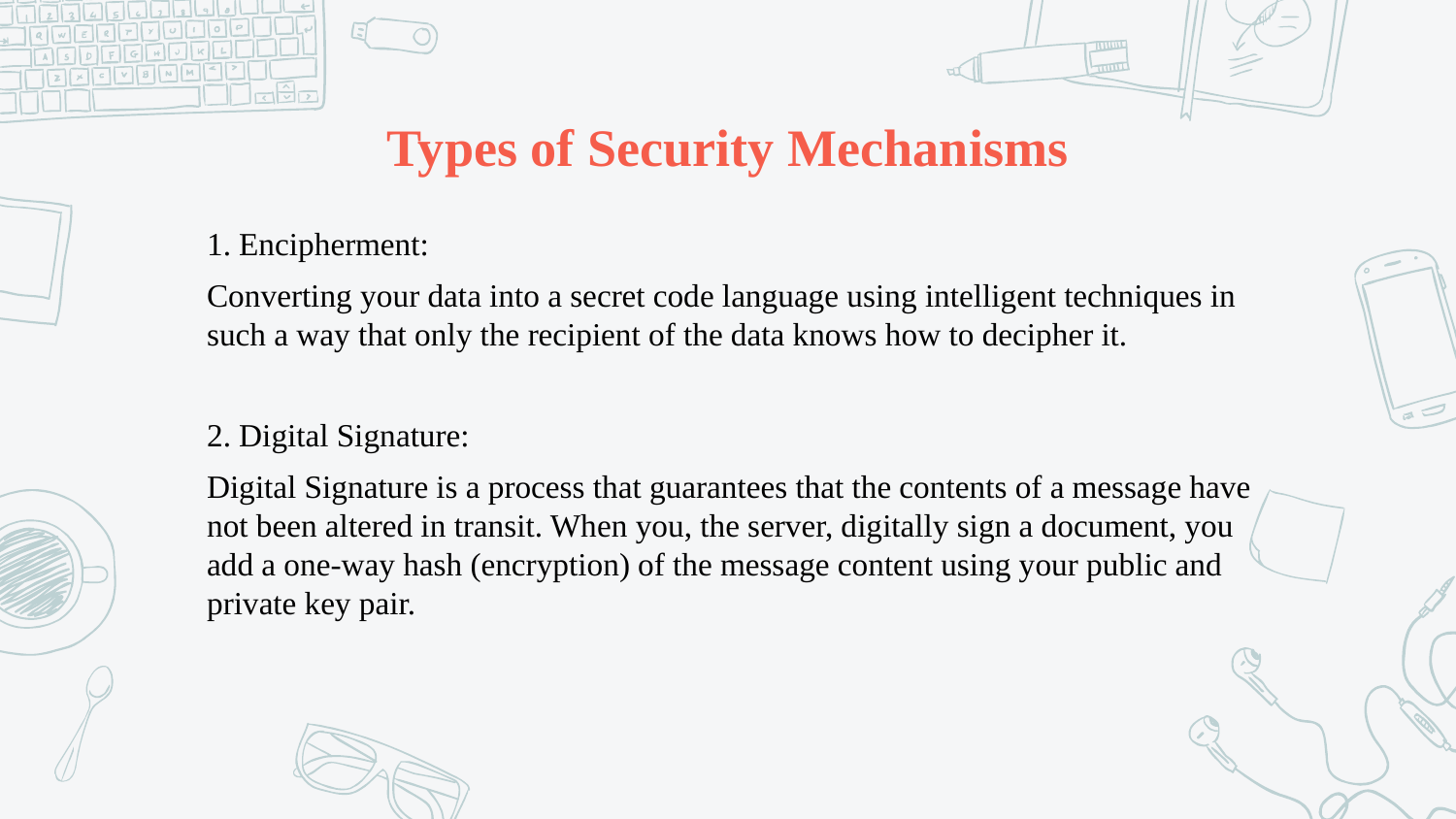

5
# Types of Security Mechanisms
1. Encipherment:
Converting your data into a secret code language using intelligent techniques in such a way that only the recipient of the data knows how to decipher it.

2. Digital Signature:
Digital Signature is a process that guarantees that the contents of a message have not been altered in transit. When you, the server, digitally sign a document, you add a one-way hash (encryption) of the message content using your public and private key pair.